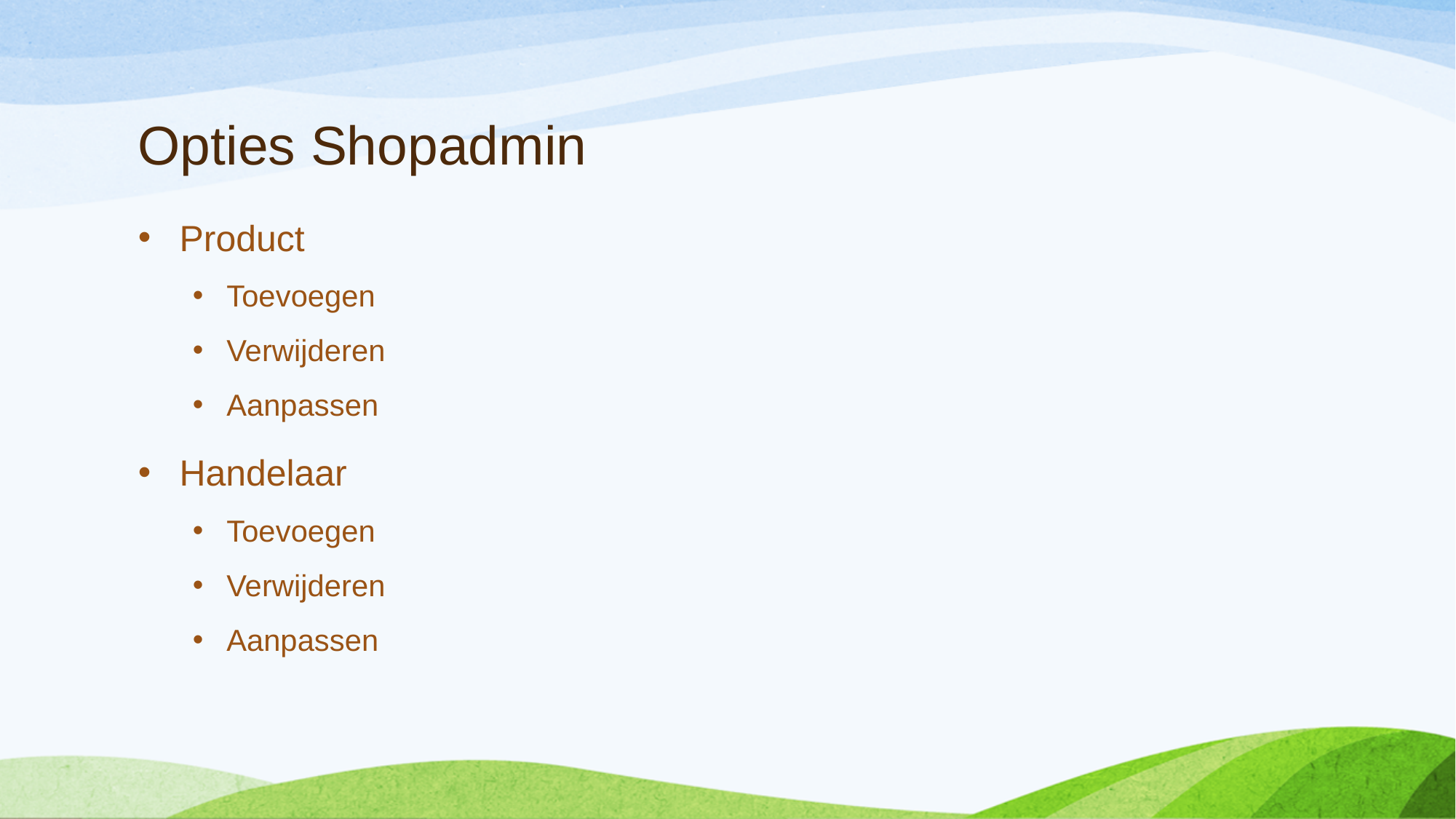

# Opties Shopadmin
Product
Toevoegen
Verwijderen
Aanpassen
Handelaar
Toevoegen
Verwijderen
Aanpassen